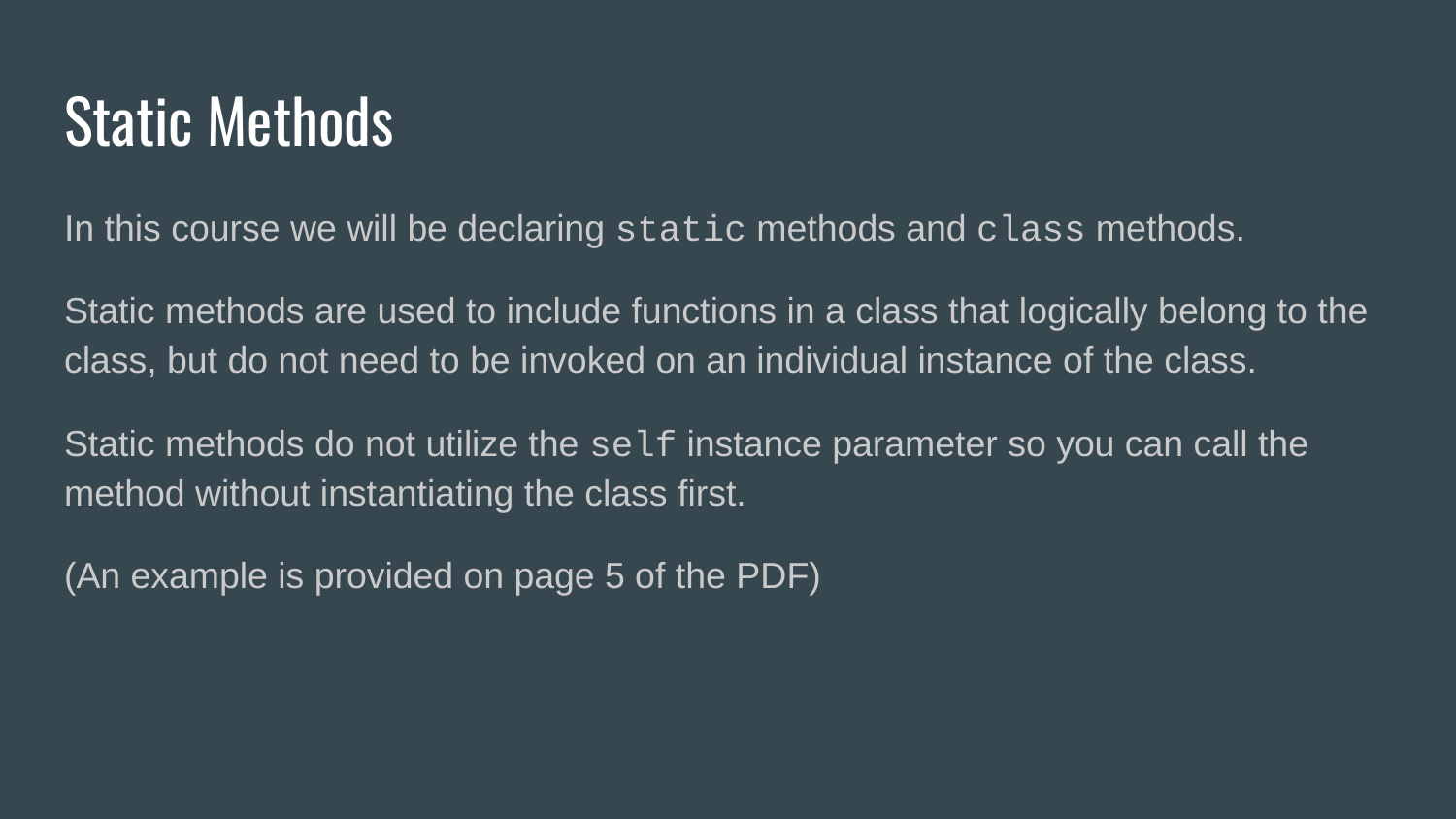

# Static Methods
In this course we will be declaring static methods and class methods.
Static methods are used to include functions in a class that logically belong to the class, but do not need to be invoked on an individual instance of the class.
Static methods do not utilize the self instance parameter so you can call the method without instantiating the class first.
(An example is provided on page 5 of the PDF)